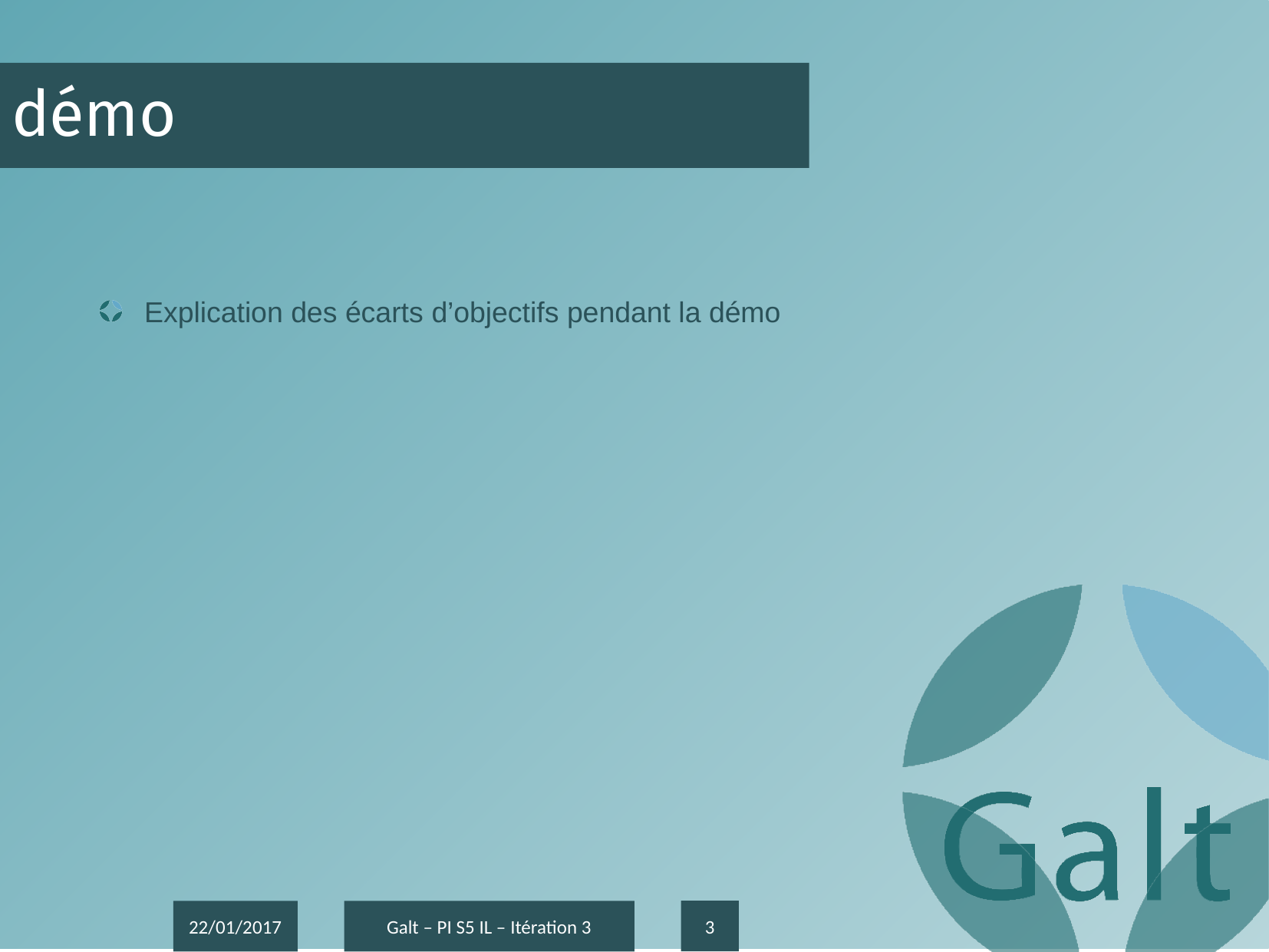

# démo
Explication des écarts d’objectifs pendant la démo
3
22/01/2017
Galt – PI S5 IL – Itération 3